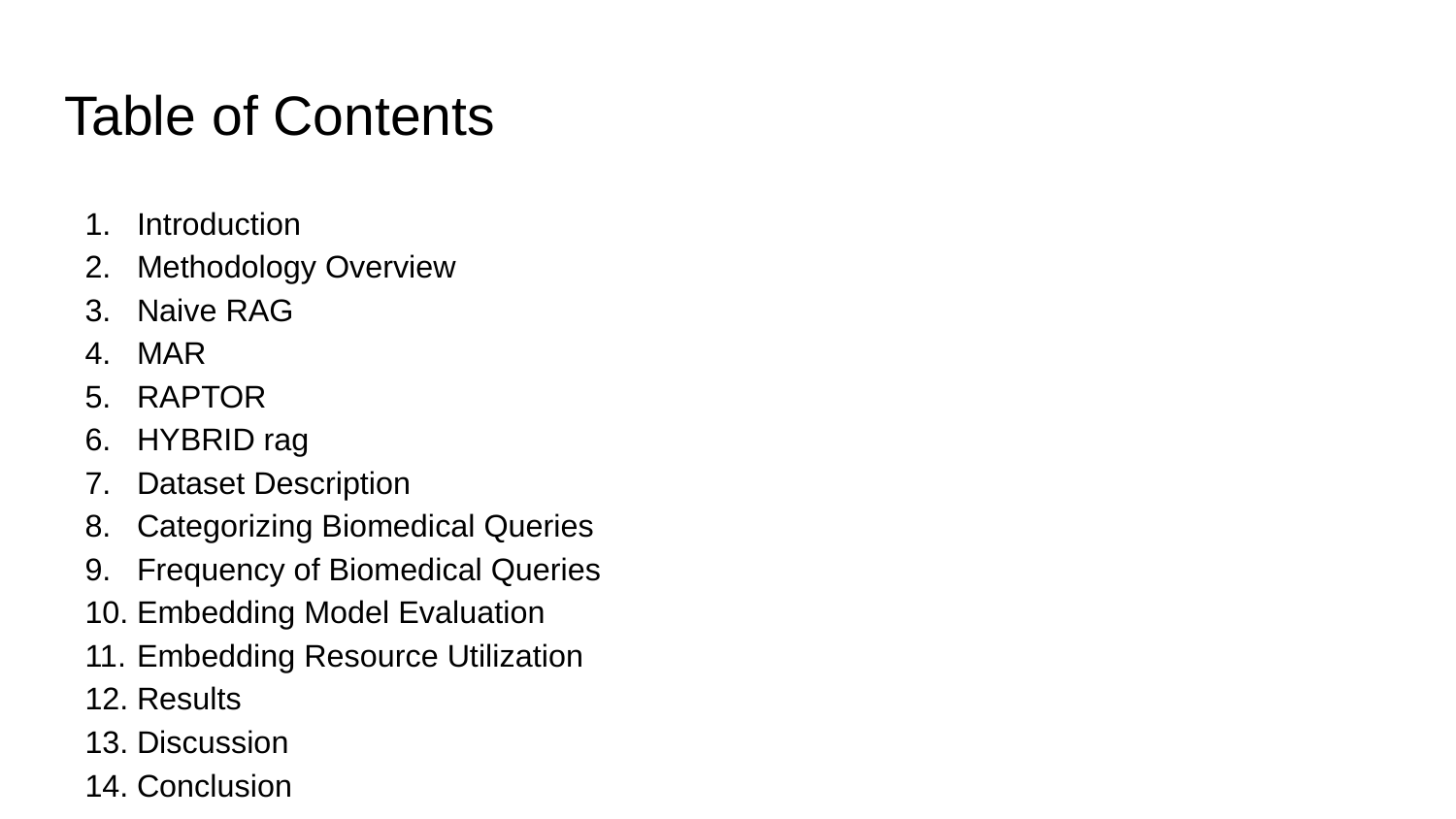

# Table of Contents
Introduction
Methodology Overview
Naive RAG
MAR
RAPTOR
HYBRID rag
Dataset Description
Categorizing Biomedical Queries
Frequency of Biomedical Queries
Embedding Model Evaluation
Embedding Resource Utilization
Results
Discussion
Conclusion